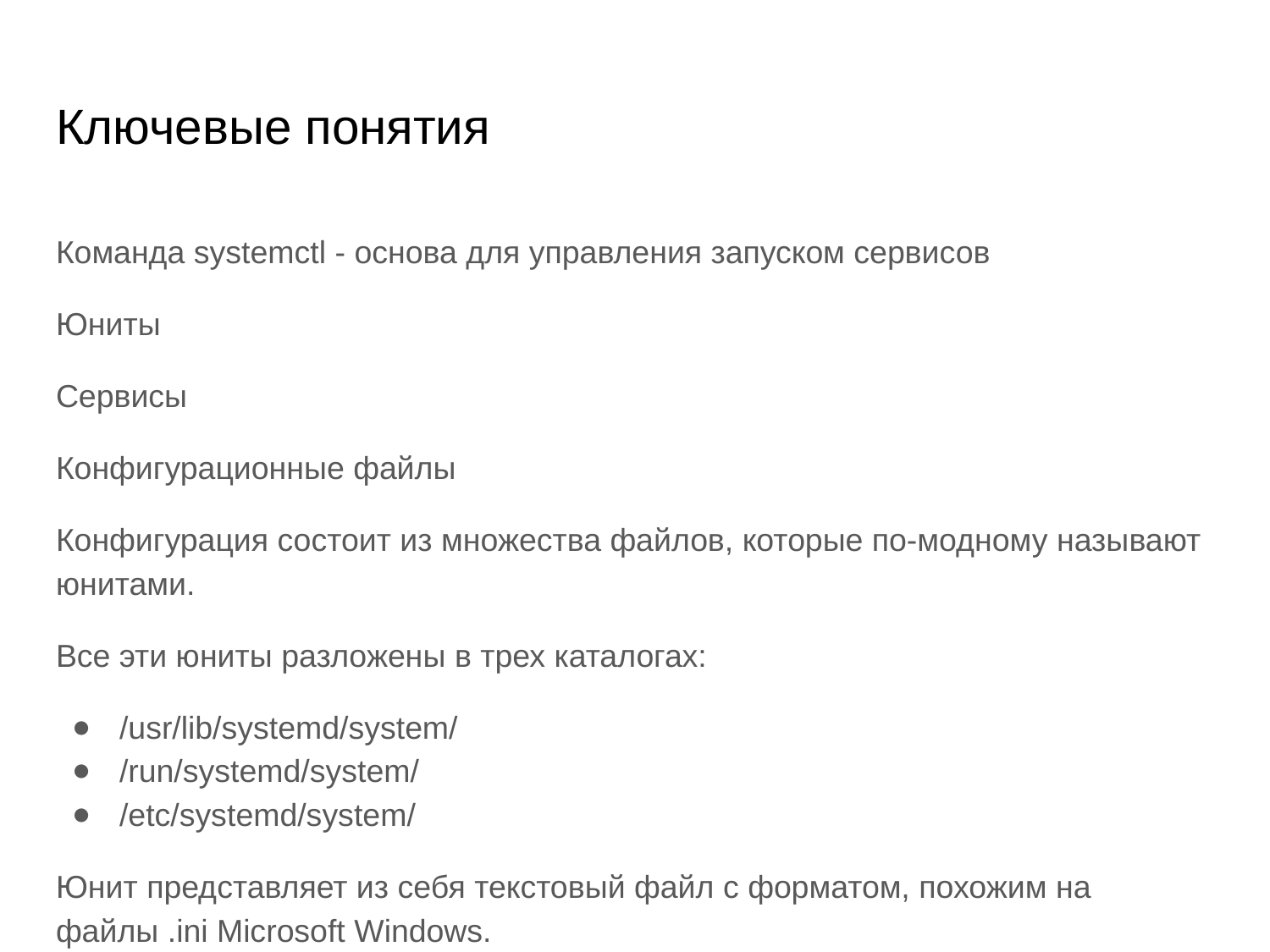

# Ключевые понятия
Команда systemctl - основа для управления запуском сервисов
Юниты
Сервисы
Конфигурационные файлы
Конфигурация состоит из множества файлов, которые по-модному называют юнитами.
Все эти юниты разложены в трех каталогах:
/usr/lib/systemd/system/
/run/systemd/system/
/etc/systemd/system/
Юнит представляет из себя текстовый файл с форматом, похожим на файлы .ini Microsoft Windows.